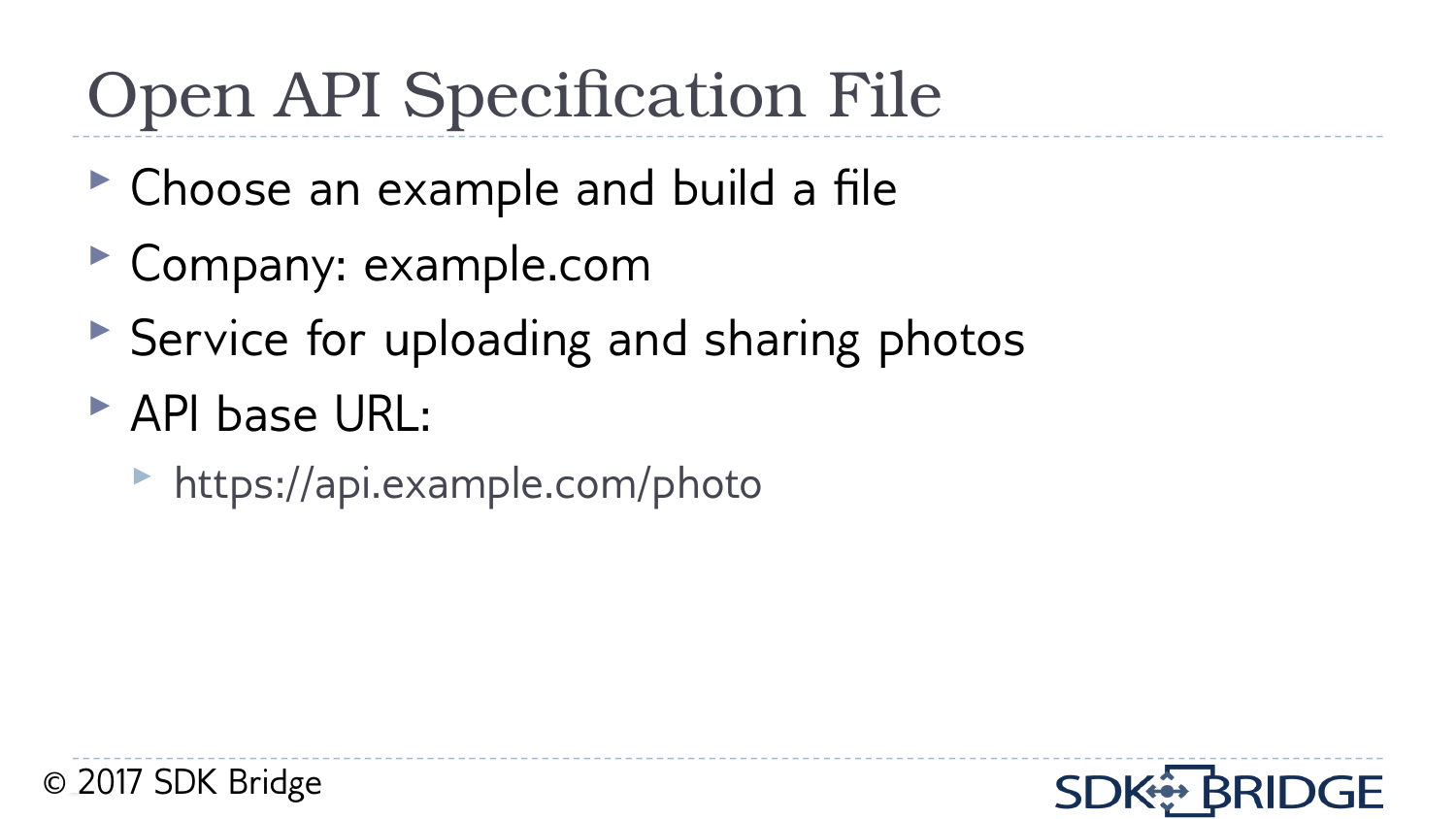

# Open API Specification File
Choose an example and build a file
Company: example.com
Service for uploading and sharing photos
API base URL:
https://api.example.com/photo